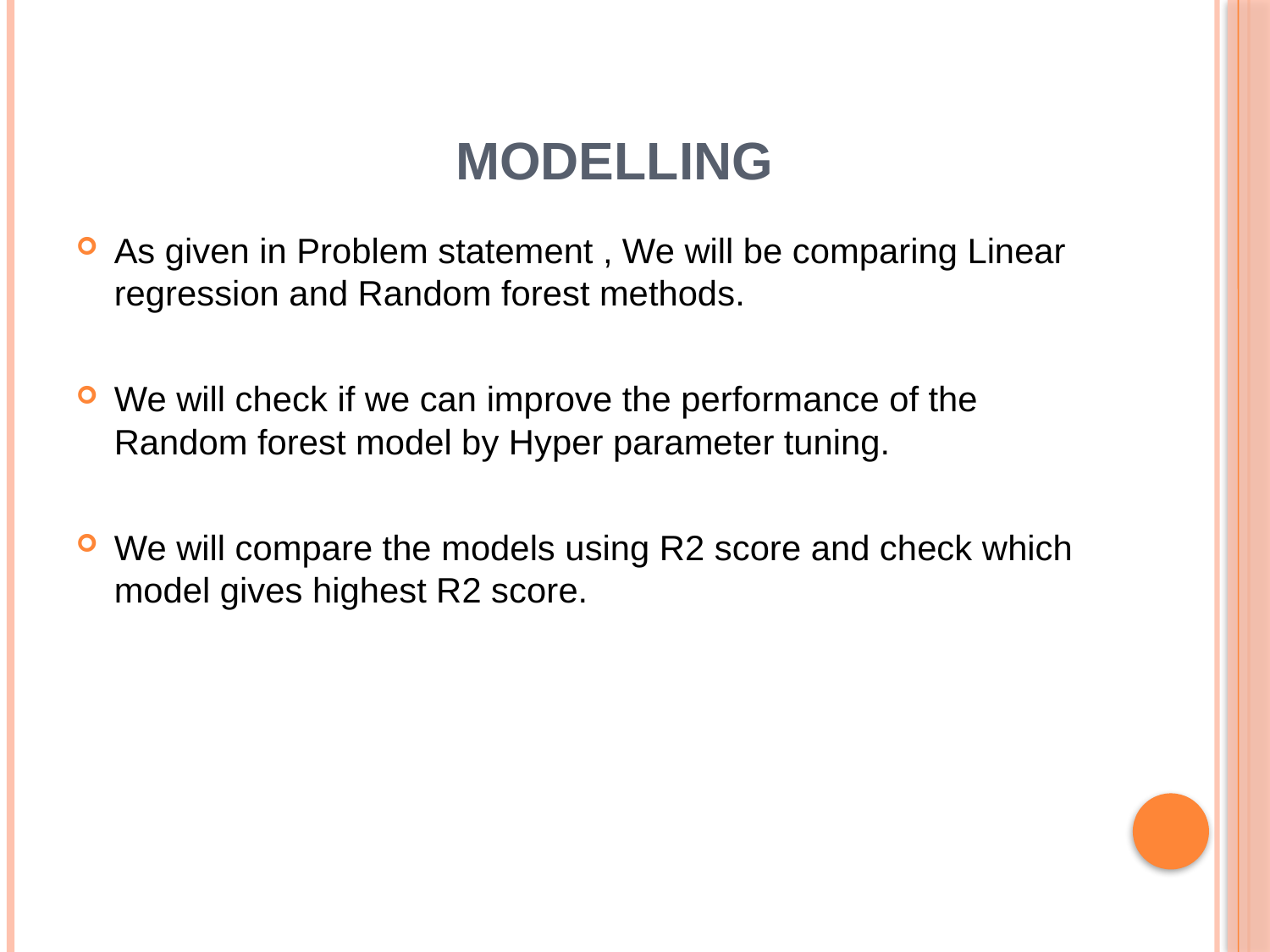

# modelling
As given in Problem statement , We will be comparing Linear regression and Random forest methods.

We will check if we can improve the performance of the Random forest model by Hyper parameter tuning.

We will compare the models using R2 score and check which model gives highest R2 score.